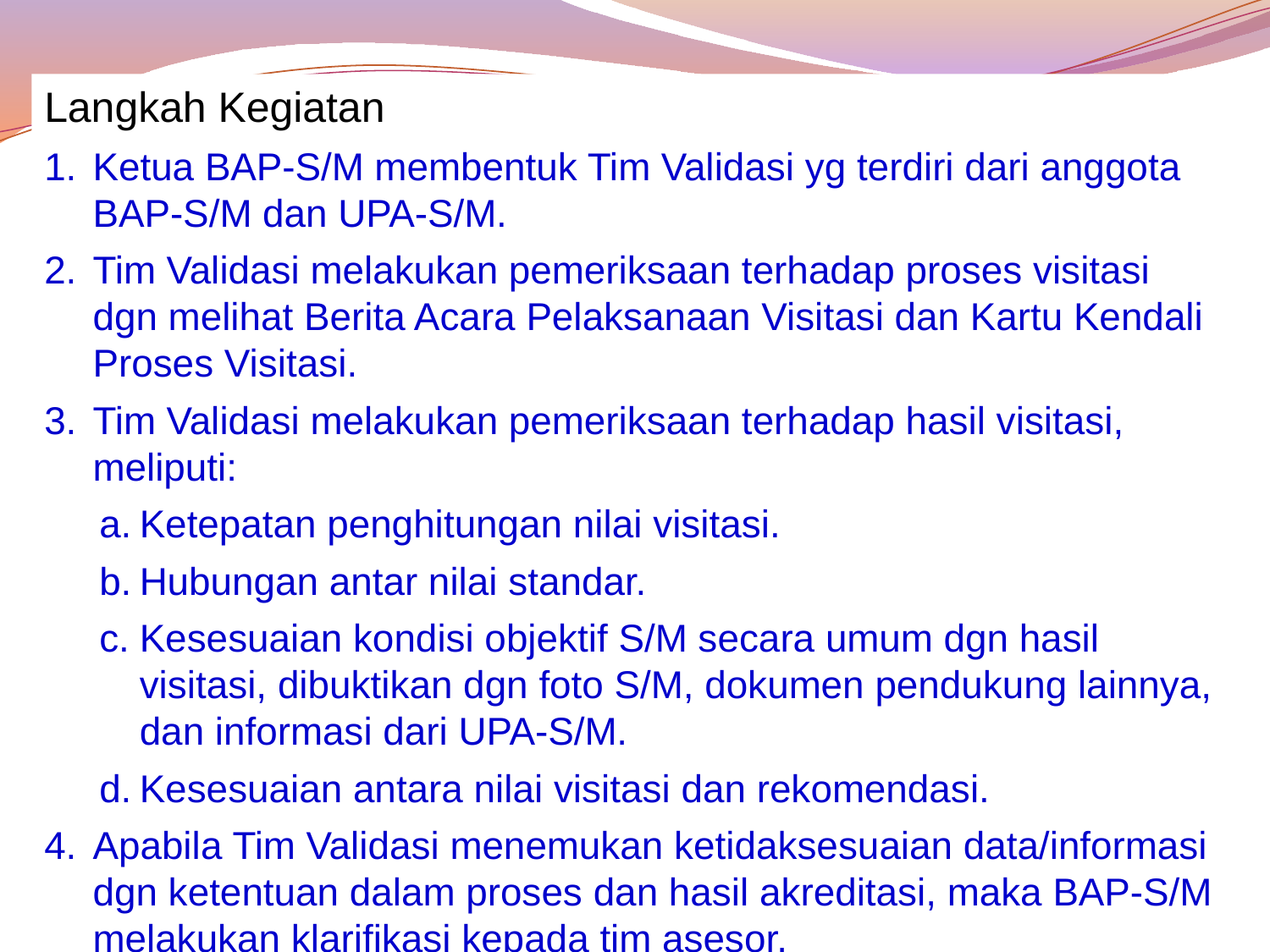

Langkah Kegiatan
Ketua BAP-S/M membentuk Tim Validasi yg terdiri dari anggota BAP-S/M dan UPA-S/M.
Tim Validasi melakukan pemeriksaan terhadap proses visitasi dgn melihat Berita Acara Pelaksanaan Visitasi dan Kartu Kendali Proses Visitasi.
Tim Validasi melakukan pemeriksaan terhadap hasil visitasi, meliputi:
Ketepatan penghitungan nilai visitasi.
Hubungan antar nilai standar.
Kesesuaian kondisi objektif S/M secara umum dgn hasil visitasi, dibuktikan dgn foto S/M, dokumen pendukung lainnya, dan informasi dari UPA-S/M.
Kesesuaian antara nilai visitasi dan rekomendasi.
Apabila Tim Validasi menemukan ketidaksesuaian data/informasi dgn ketentuan dalam proses dan hasil akreditasi, maka BAP-S/M melakukan klarifikasi kepada tim asesor.